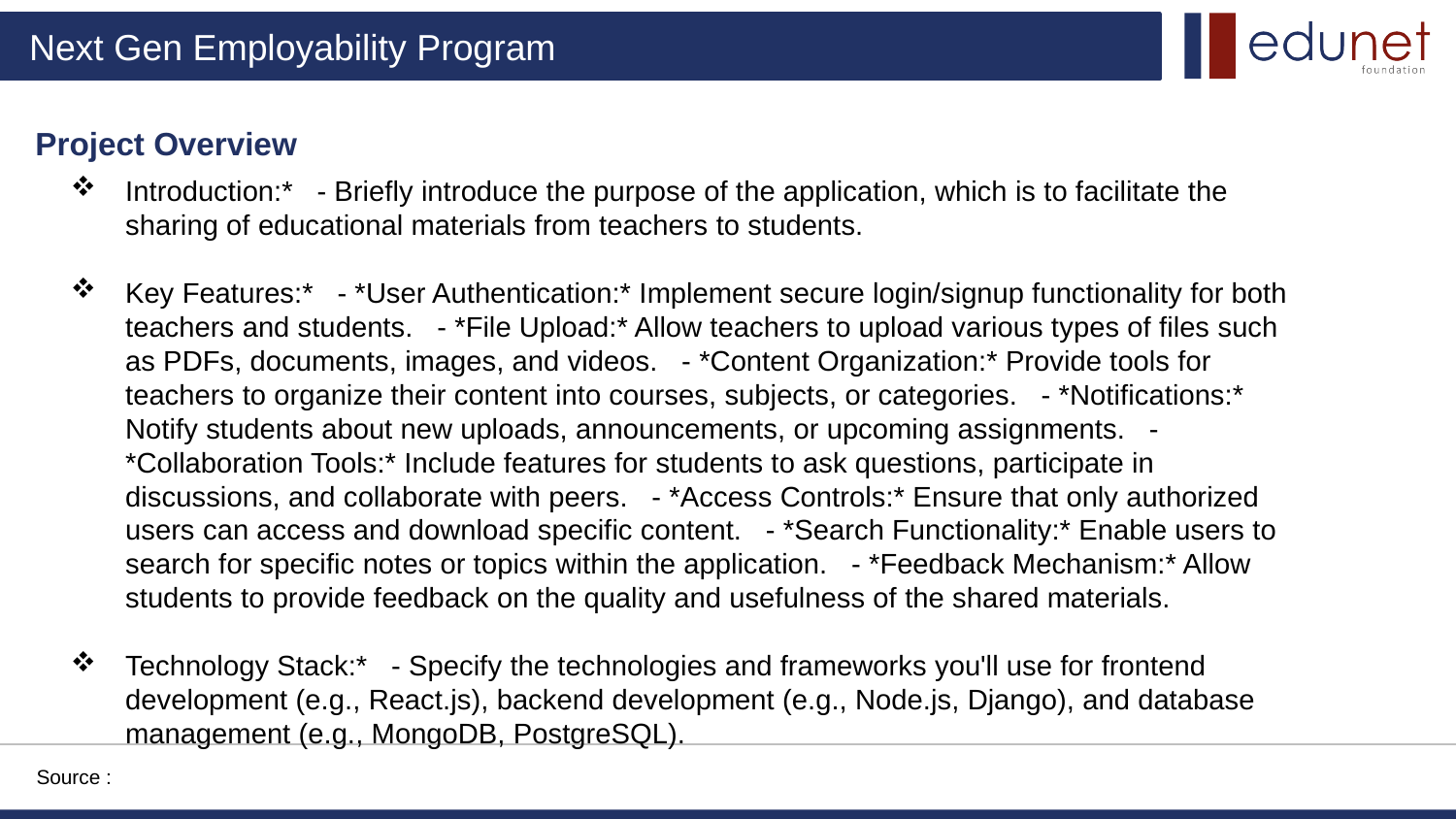

Project Overview
Introduction:*   - Briefly introduce the purpose of the application, which is to facilitate the sharing of educational materials from teachers to students.

Key Features:*   - *User Authentication:* Implement secure login/signup functionality for both teachers and students.   - *File Upload:* Allow teachers to upload various types of files such as PDFs, documents, images, and videos.   - *Content Organization:* Provide tools for teachers to organize their content into courses, subjects, or categories.   - *Notifications:* Notify students about new uploads, announcements, or upcoming assignments.   - *Collaboration Tools:* Include features for students to ask questions, participate in discussions, and collaborate with peers.   - *Access Controls:* Ensure that only authorized users can access and download specific content.   - *Search Functionality:* Enable users to search for specific notes or topics within the application.   - *Feedback Mechanism:* Allow students to provide feedback on the quality and usefulness of the shared materials.

Technology Stack:*   - Specify the technologies and frameworks you'll use for frontend development (e.g., React.js), backend development (e.g., Node.js, Django), and database management (e.g., MongoDB, PostgreSQL).
Source :